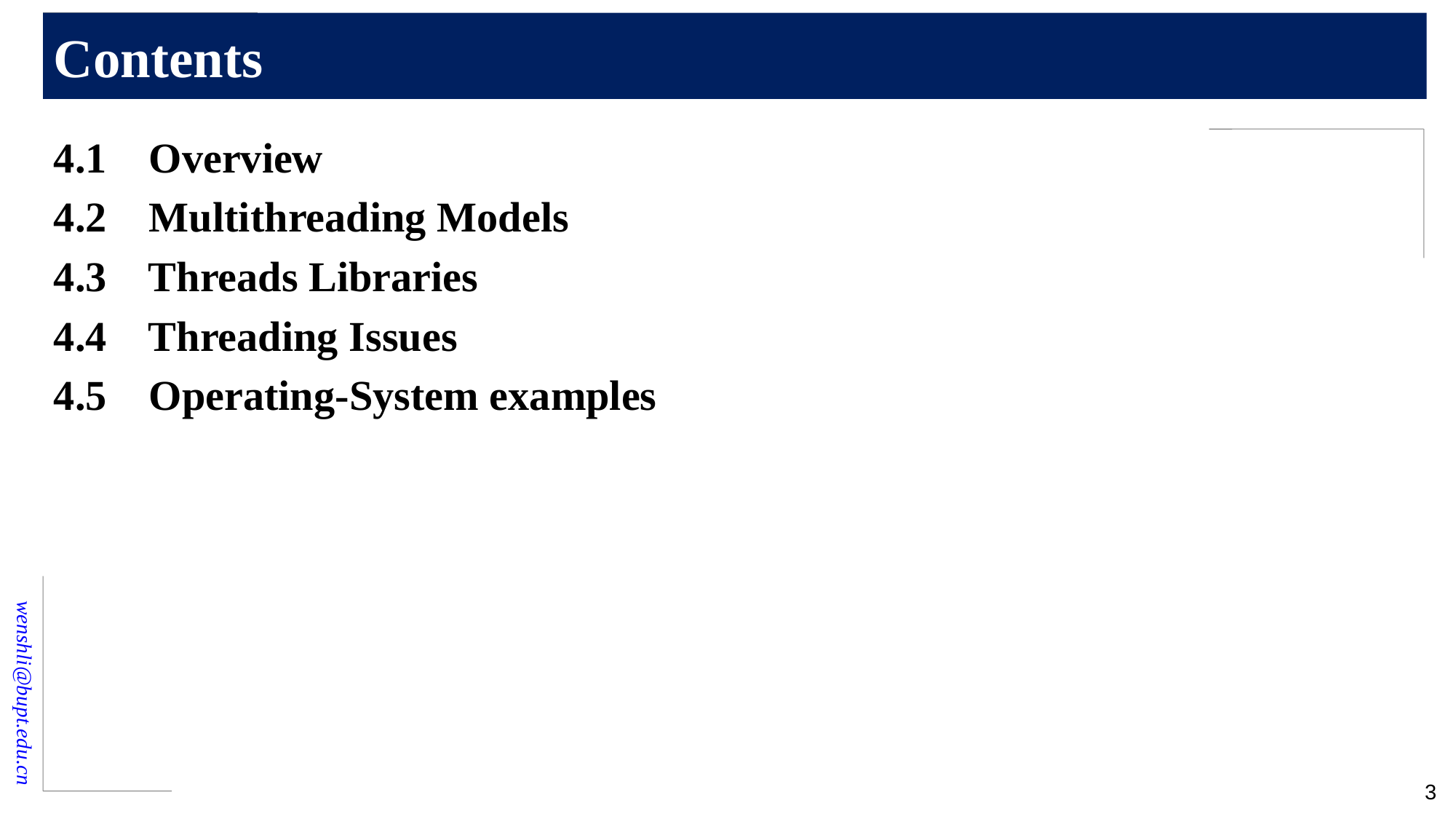

# Contents
4.1    Overview
4.2    Multithreading Models
4.3    Threads Libraries
4.4    Threading Issues
4.5    Operating-System examples
3